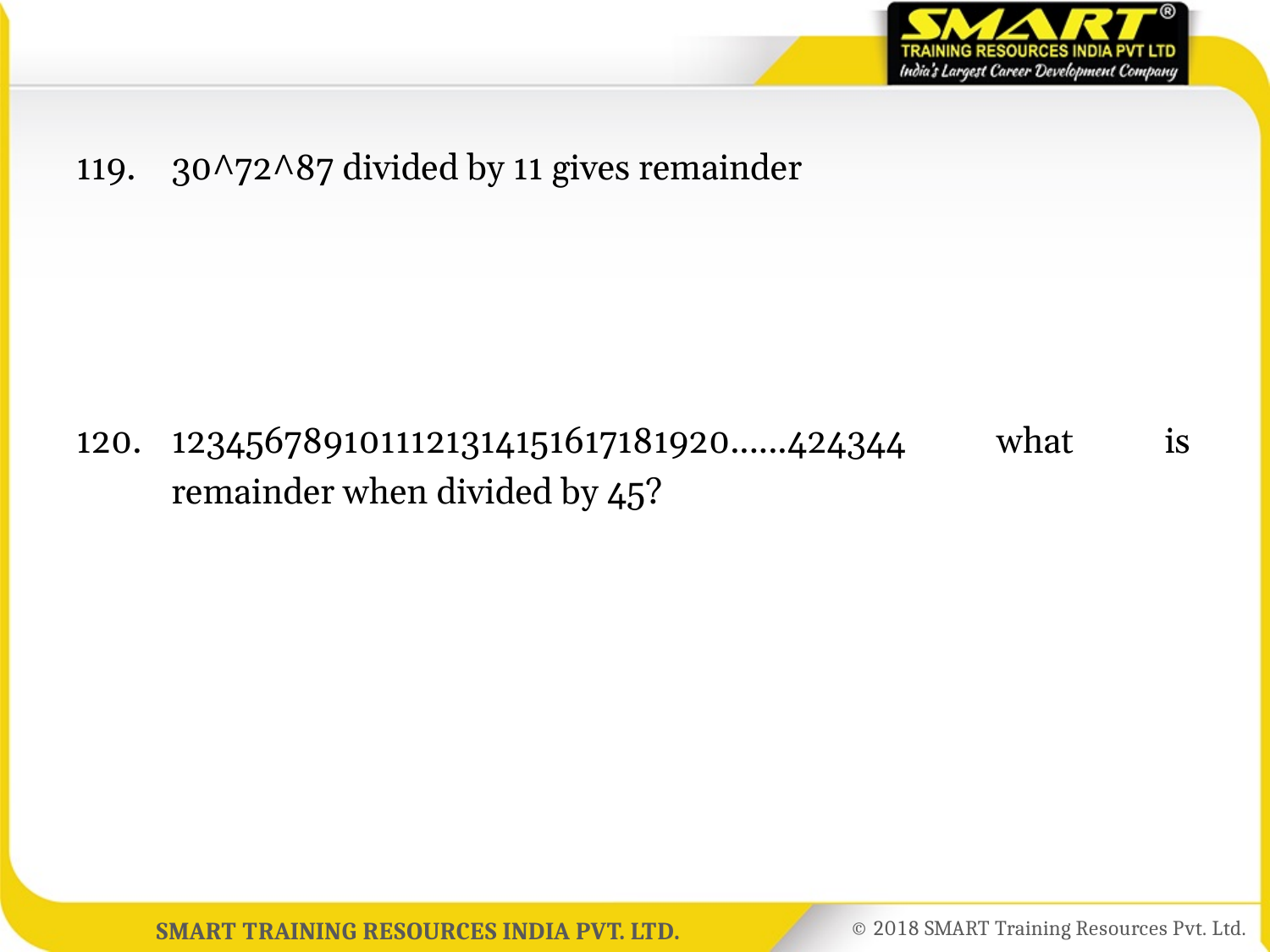

119.	30^72^87 divided by 11 gives remainder

120.	1234567891011121314151617181920......424344 what is remainder when divided by 45?